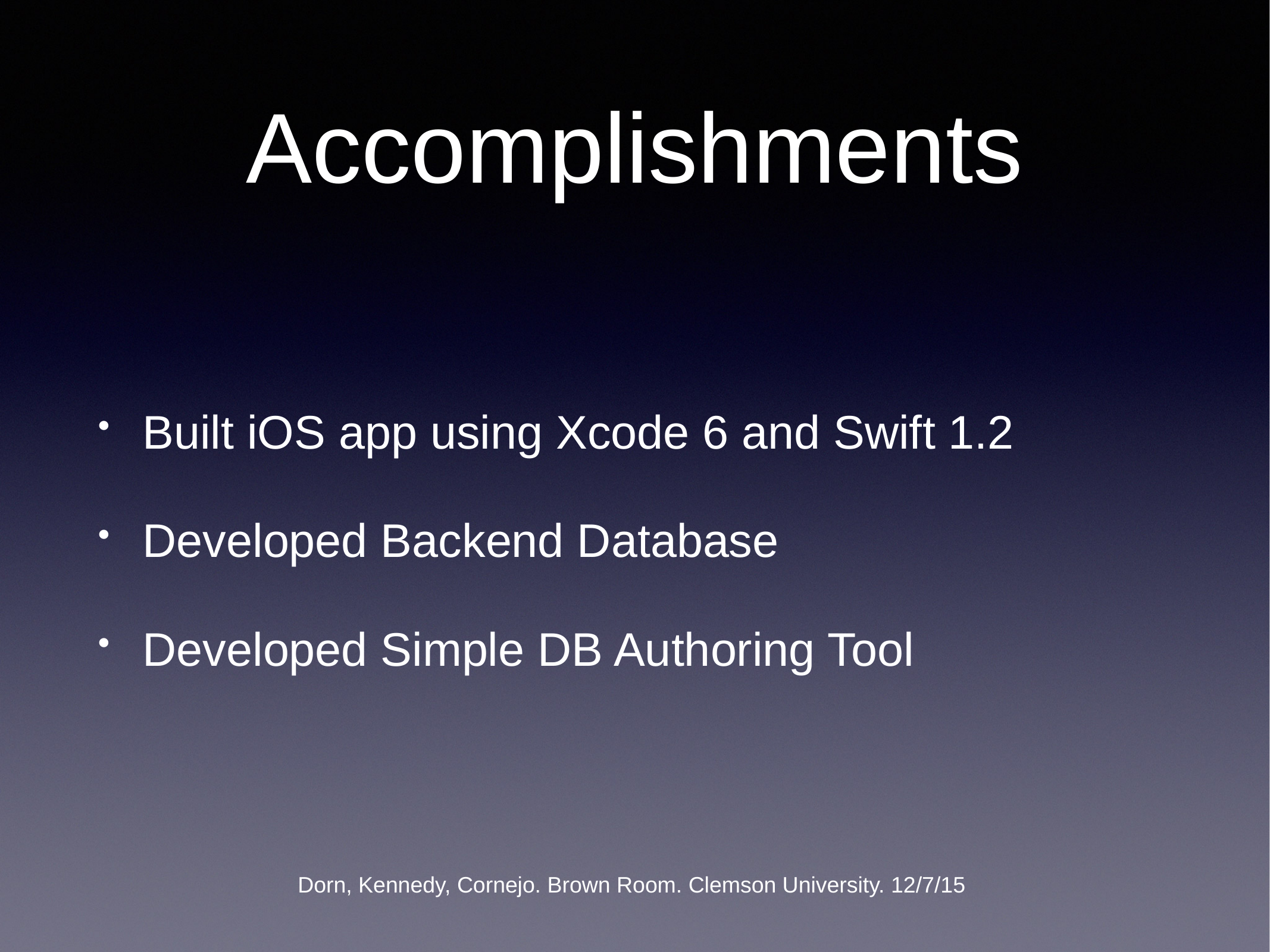

# Accomplishments
Built iOS app using Xcode 6 and Swift 1.2
Developed Backend Database
Developed Simple DB Authoring Tool
Dorn, Kennedy, Cornejo. Brown Room. Clemson University. 12/7/15
6